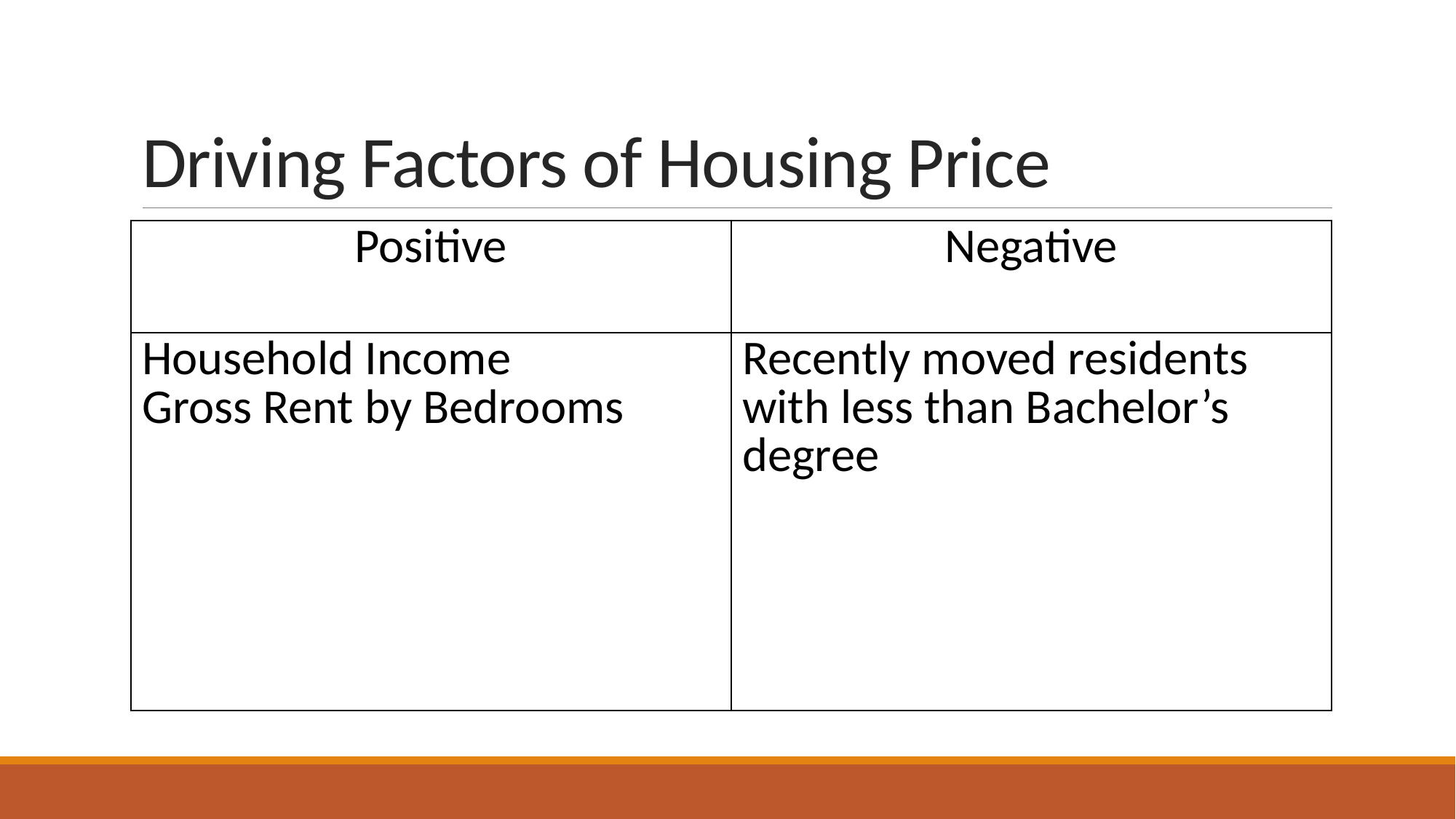

# Driving Factors of Housing Price
| Positive | Negative |
| --- | --- |
| Household Income Gross Rent by Bedrooms | Recently moved residents with less than Bachelor’s degree |